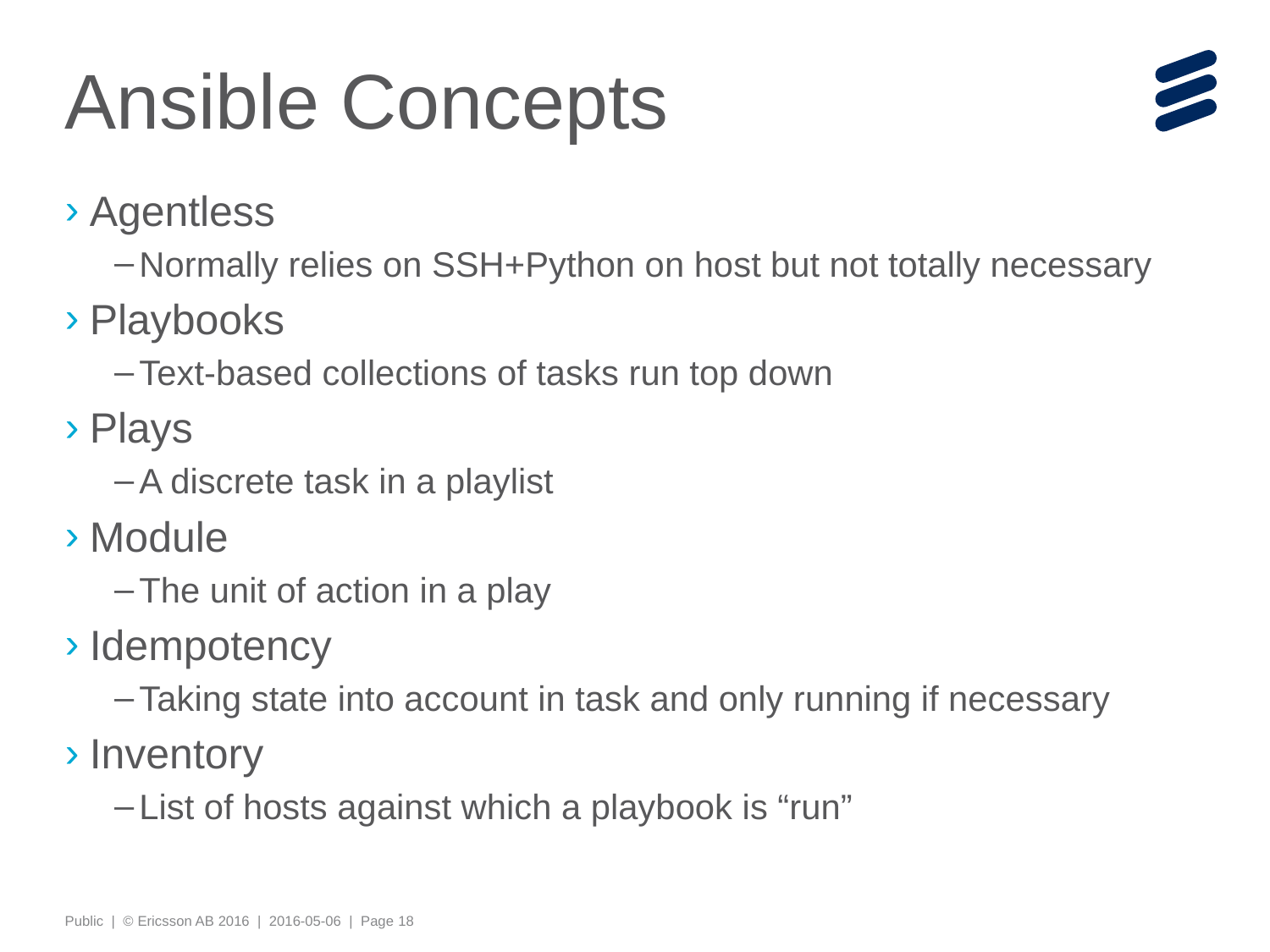

# Ansible Concepts
Agentless
Normally relies on SSH+Python on host but not totally necessary
Playbooks
Text-based collections of tasks run top down
Plays
A discrete task in a playlist
Module
The unit of action in a play
Idempotency
Taking state into account in task and only running if necessary
Inventory
List of hosts against which a playbook is “run”